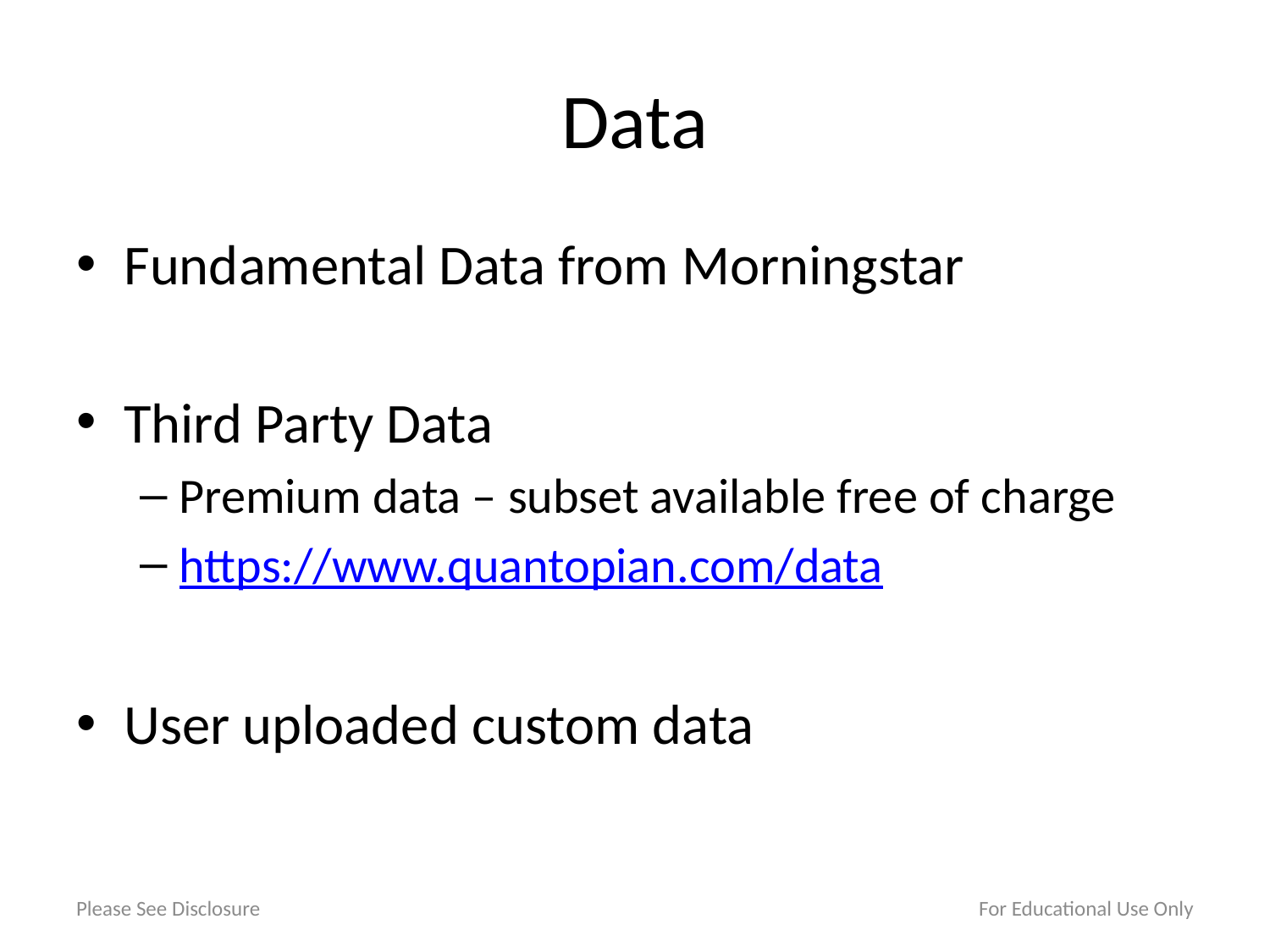

# Data
Fundamental Data from Morningstar

Third Party Data
Premium data – subset available free of charge
https://www.quantopian.com/data

User uploaded custom data
Please See Disclosure
For Educational Use Only